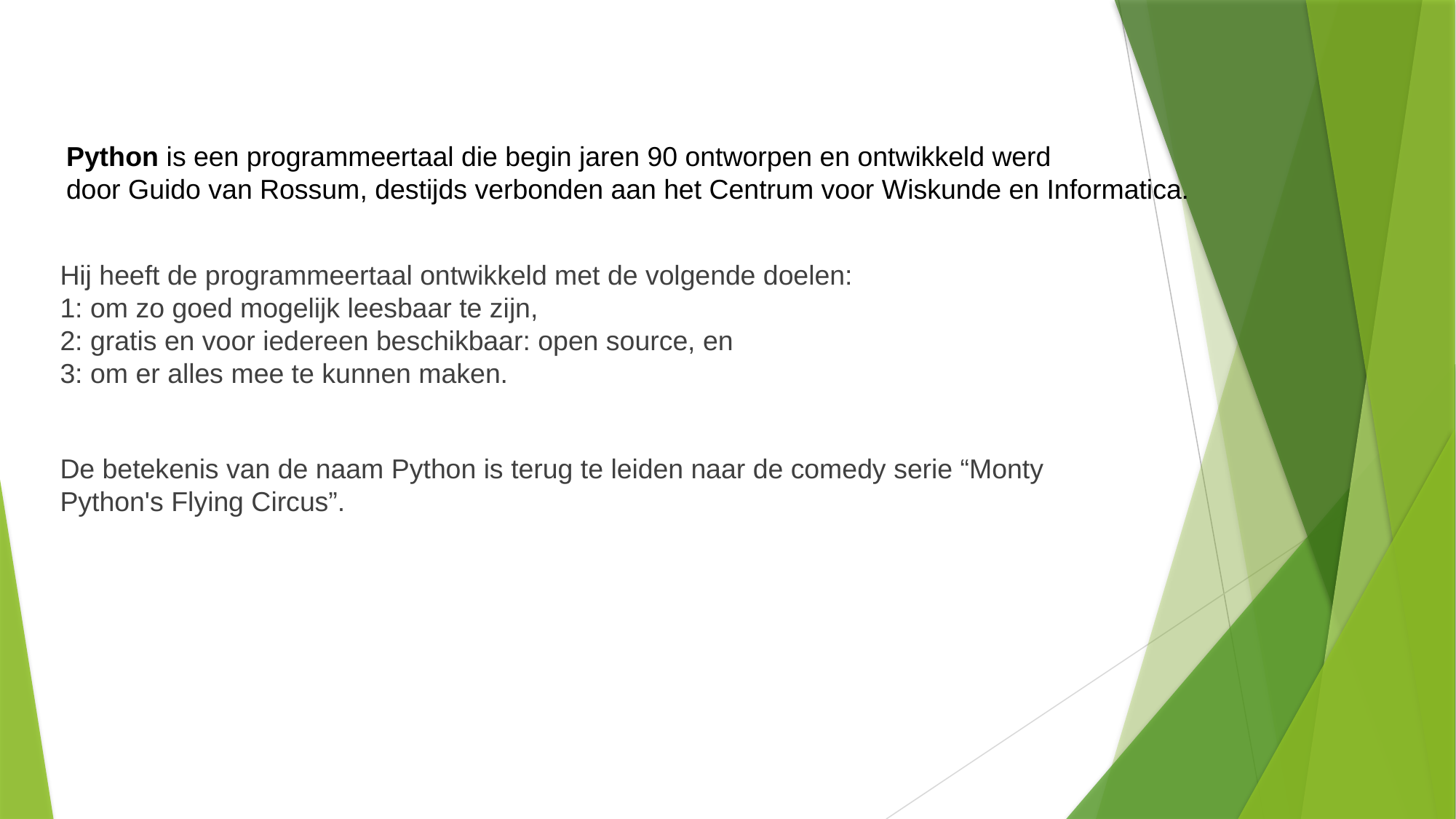

Python is een programmeertaal die begin jaren 90 ontworpen en ontwikkeld werd
door Guido van Rossum, destijds verbonden aan het Centrum voor Wiskunde en Informatica.
Hij heeft de programmeertaal ontwikkeld met de volgende doelen:
1: om zo goed mogelijk leesbaar te zijn,
2: gratis en voor iedereen beschikbaar: open source, en
3: om er alles mee te kunnen maken.

De betekenis van de naam Python is terug te leiden naar de comedy serie “Monty Python's Flying Circus”.